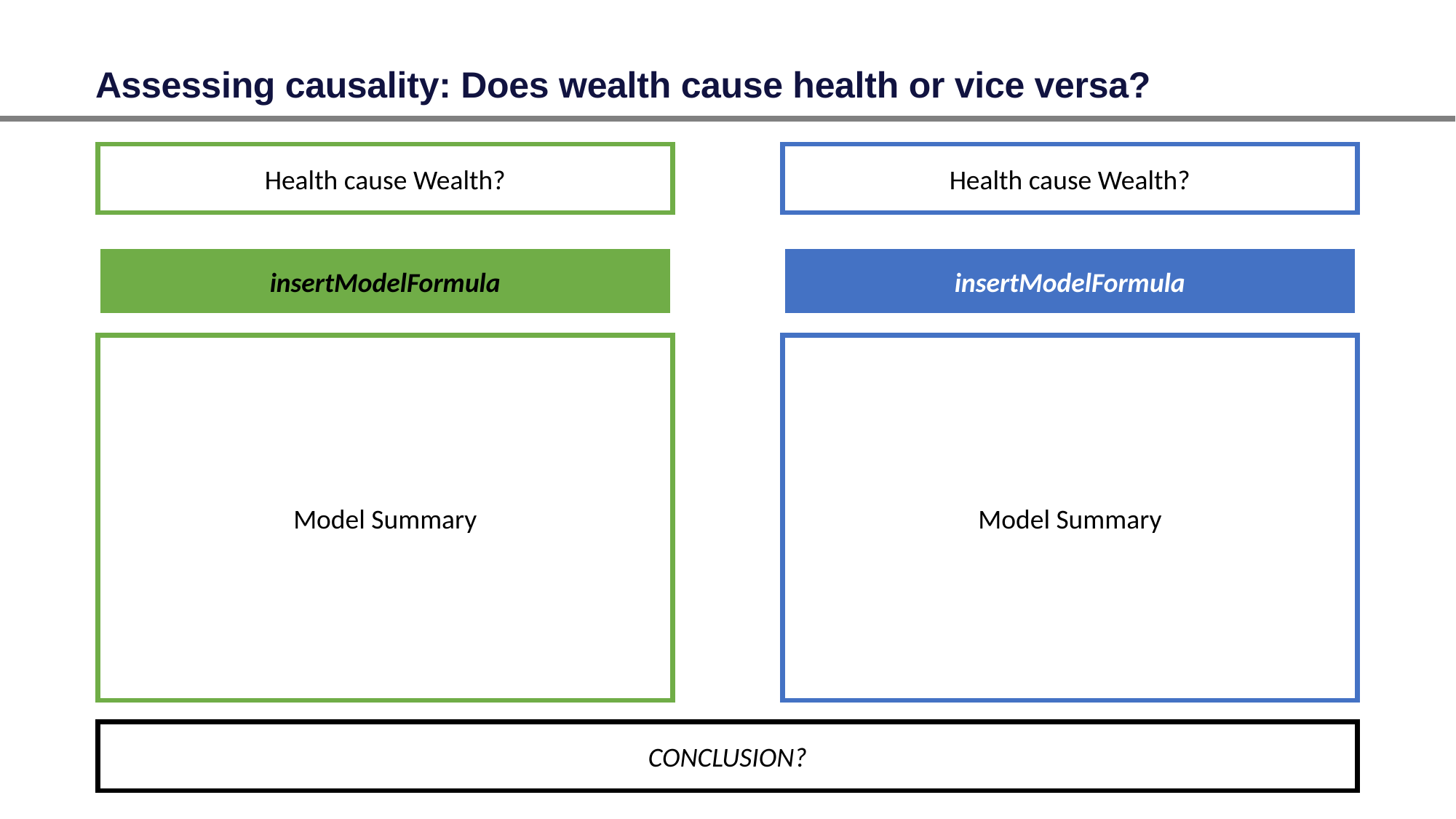

Assessing causality: Does wealth cause health or vice versa?
Health cause Wealth?
Health cause Wealth?
insertModelFormula
insertModelFormula
Model Summary
Model Summary
CONCLUSION?